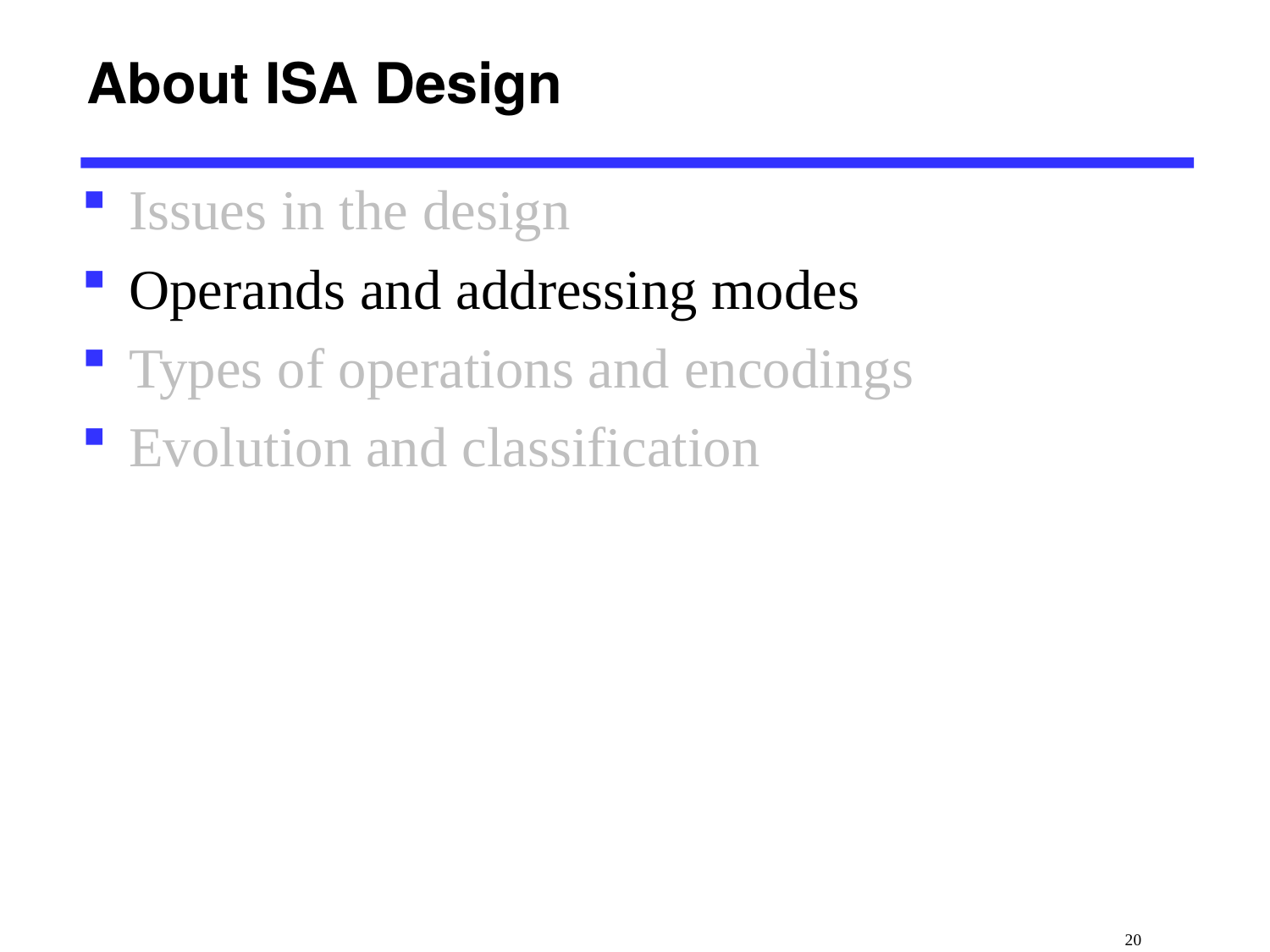

# About ISA Design
Issues in the design
Operands and addressing modes
Types of operations and encodings
Evolution and classification
                           20